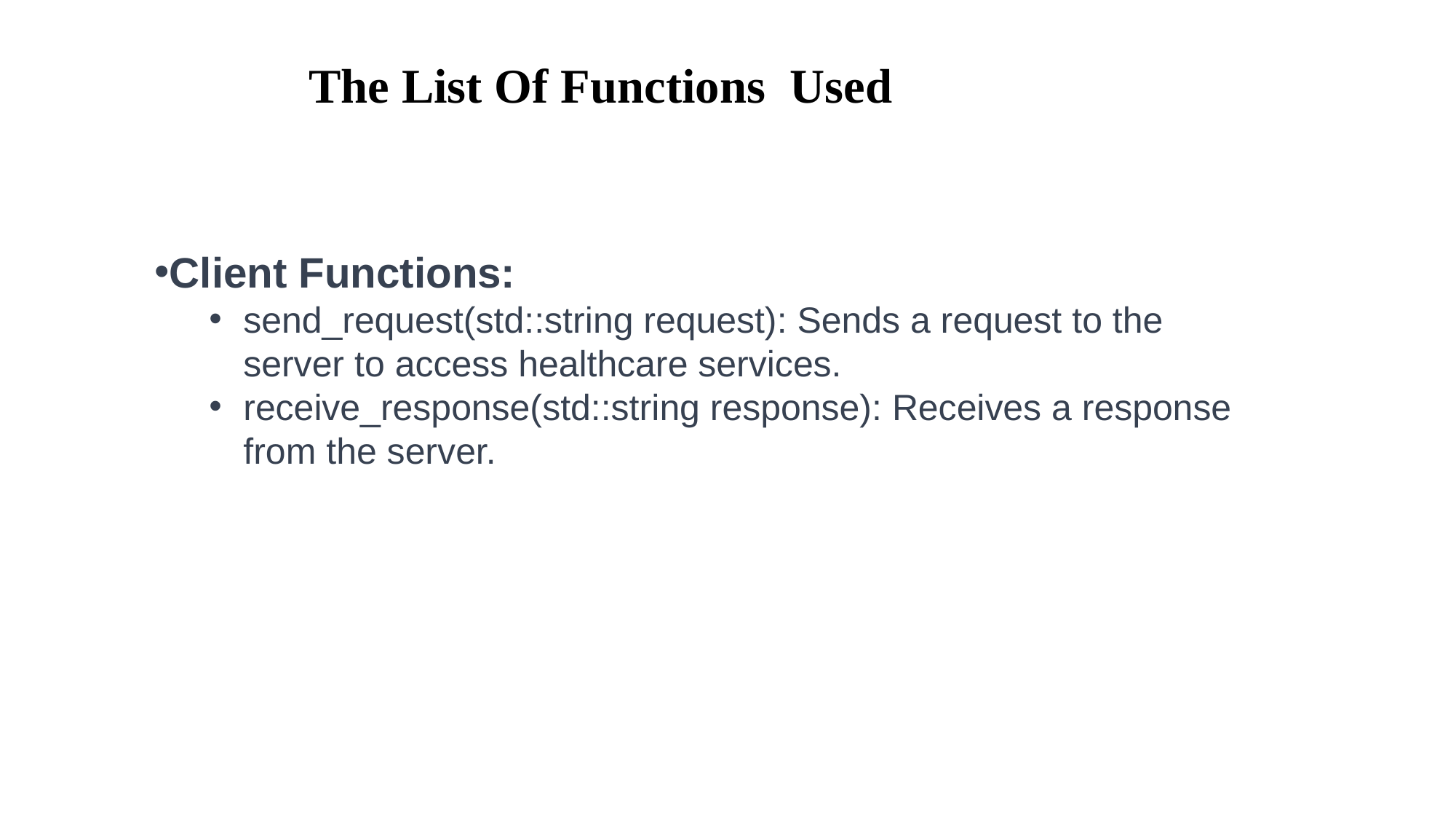

# The List Of Functions  Used
Client Functions:
send_request(std::string request): Sends a request to the server to access healthcare services.
receive_response(std::string response): Receives a response from the server.